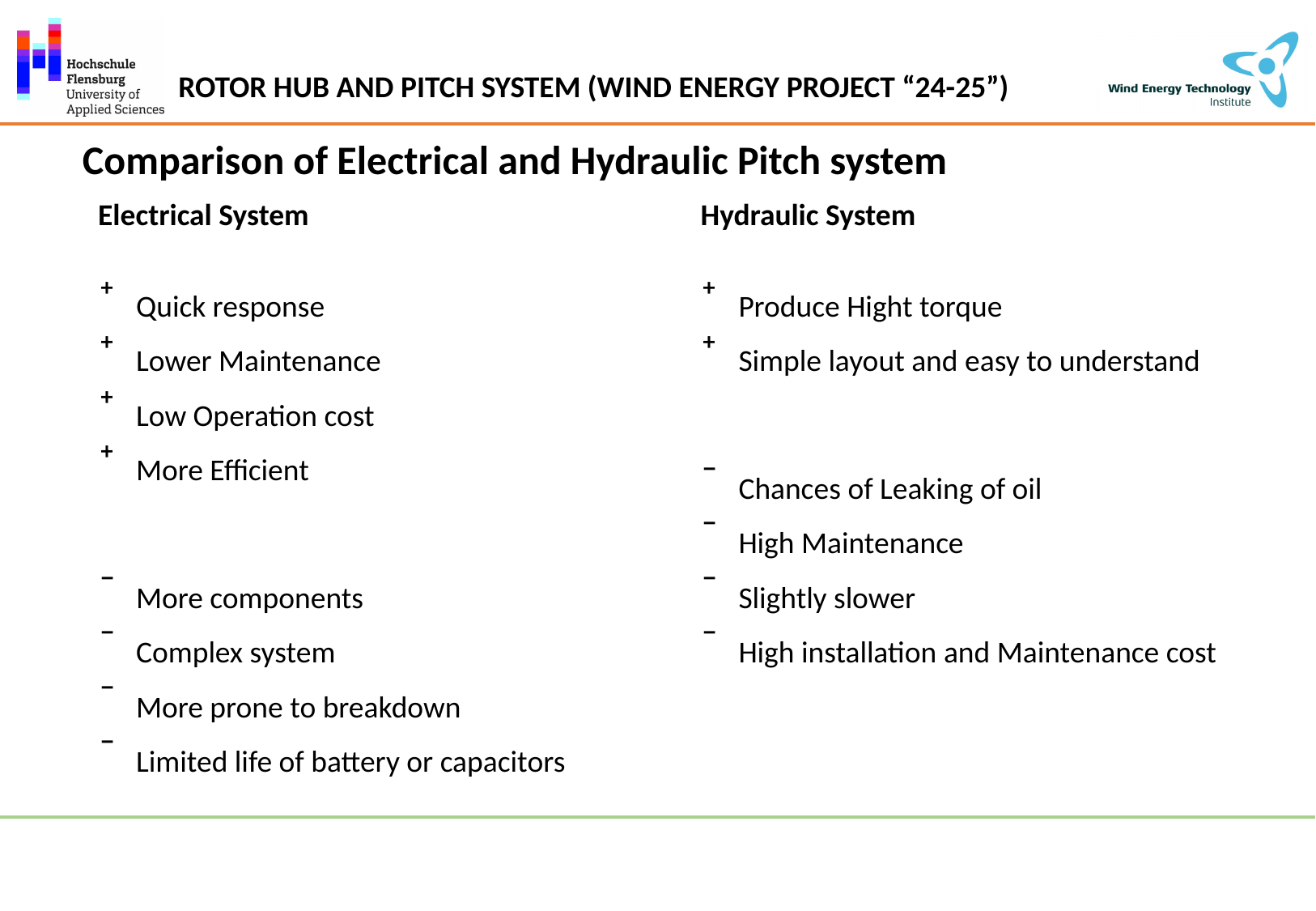

Comparison of Electrical and Hydraulic Pitch system
Electrical System

Quick response
Lower Maintenance
Low Operation cost
More Efficient

More components
Complex system
More prone to breakdown
Limited life of battery or capacitors

Hydraulic System

Produce Hight torque
Simple layout and easy to understand

Chances of Leaking of oil
High Maintenance
Slightly slower
High installation and Maintenance cost